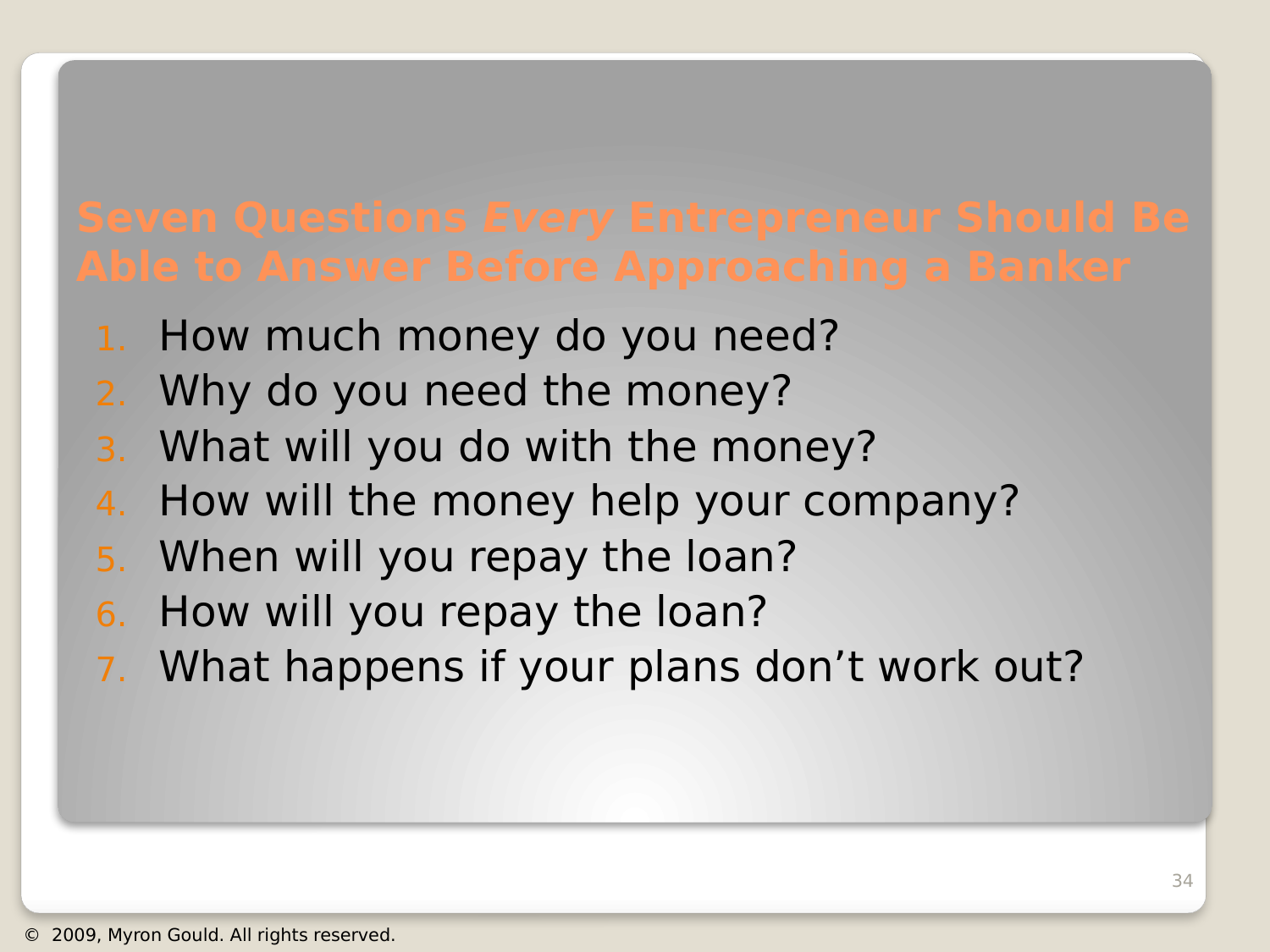

# Seven Questions Every Entrepreneur Should Be Able to Answer Before Approaching a Banker
How much money do you need?
Why do you need the money?
What will you do with the money?
How will the money help your company?
When will you repay the loan?
How will you repay the loan?
What happens if your plans don’t work out?
34